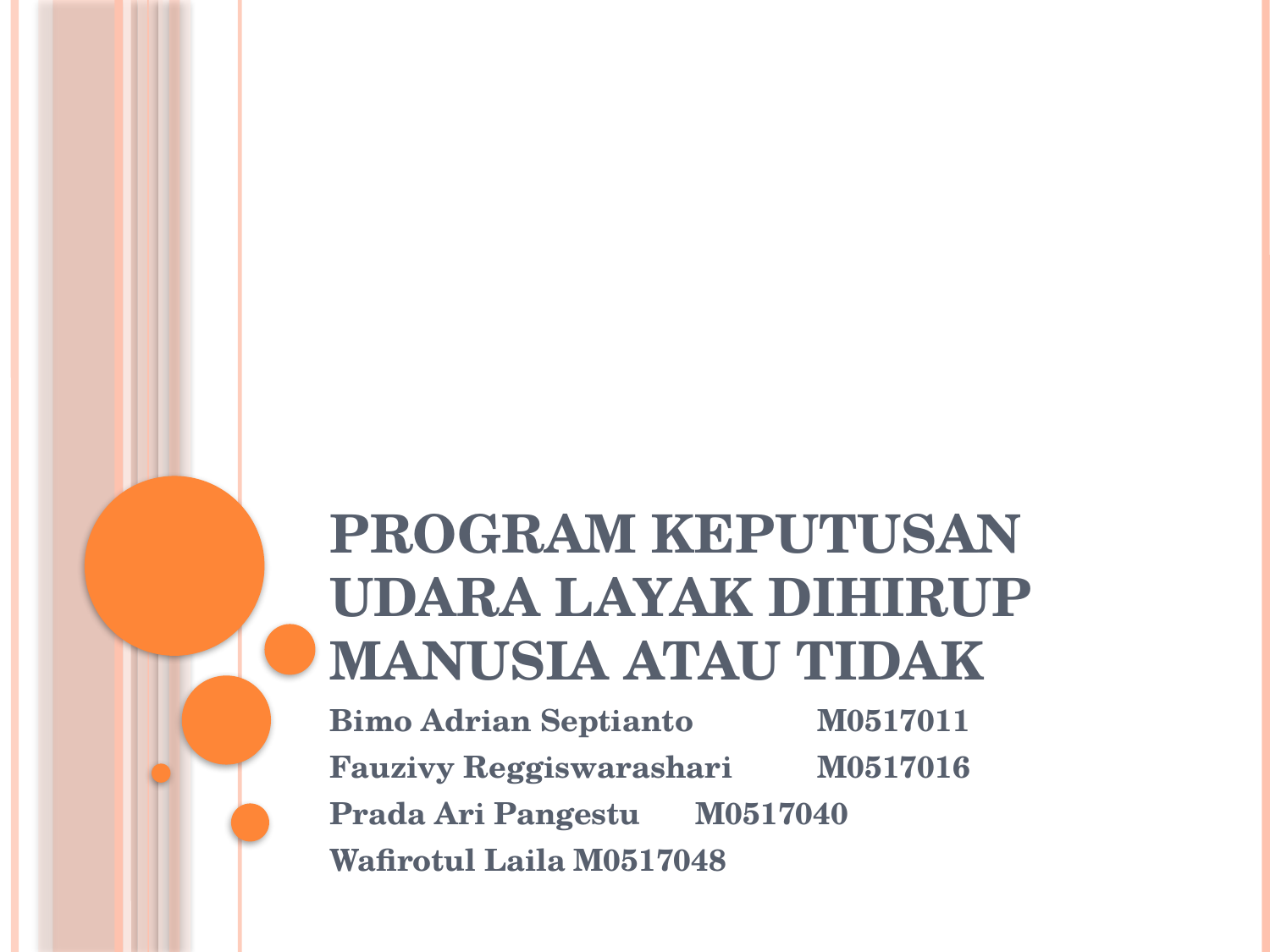

# PROGRAM KEPUTUSAN UDARA LAYAK DIHIRUP MANUSIA ATAU TIDAK
Bimo Adrian Septianto 		M0517011
Fauzivy Reggiswarashari		M0517016
Prada Ari Pangestu			M0517040
Wafirotul Laila				M0517048